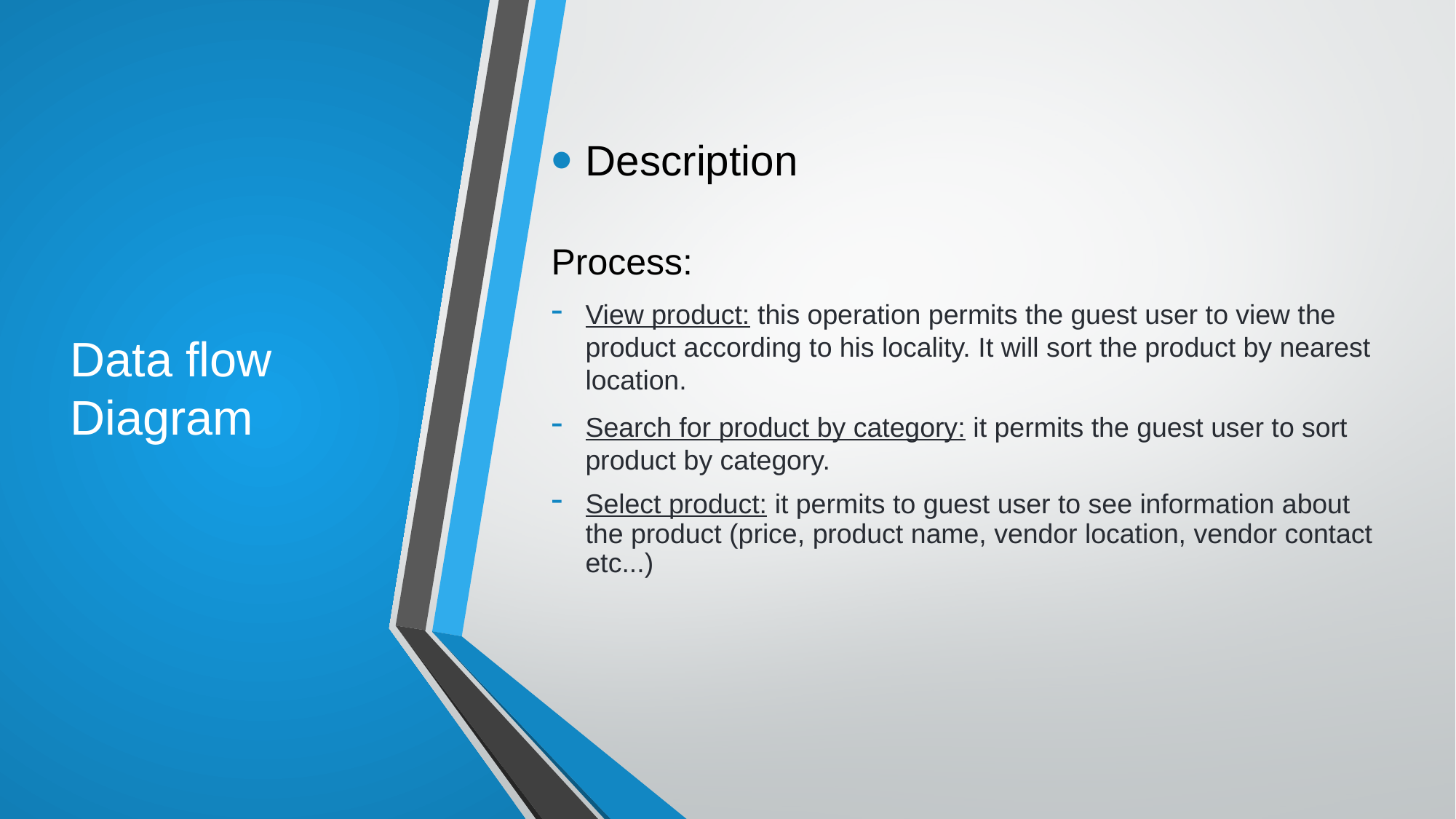

Description

Process:
View product: this operation permits the guest user to view the product according to his locality. It will sort the product by nearest location.
Search for product by category: it permits the guest user to sort product by category.
Select product: it permits to guest user to see information about the product (price, product name, vendor location, vendor contact etc...)

# Data flow Diagram